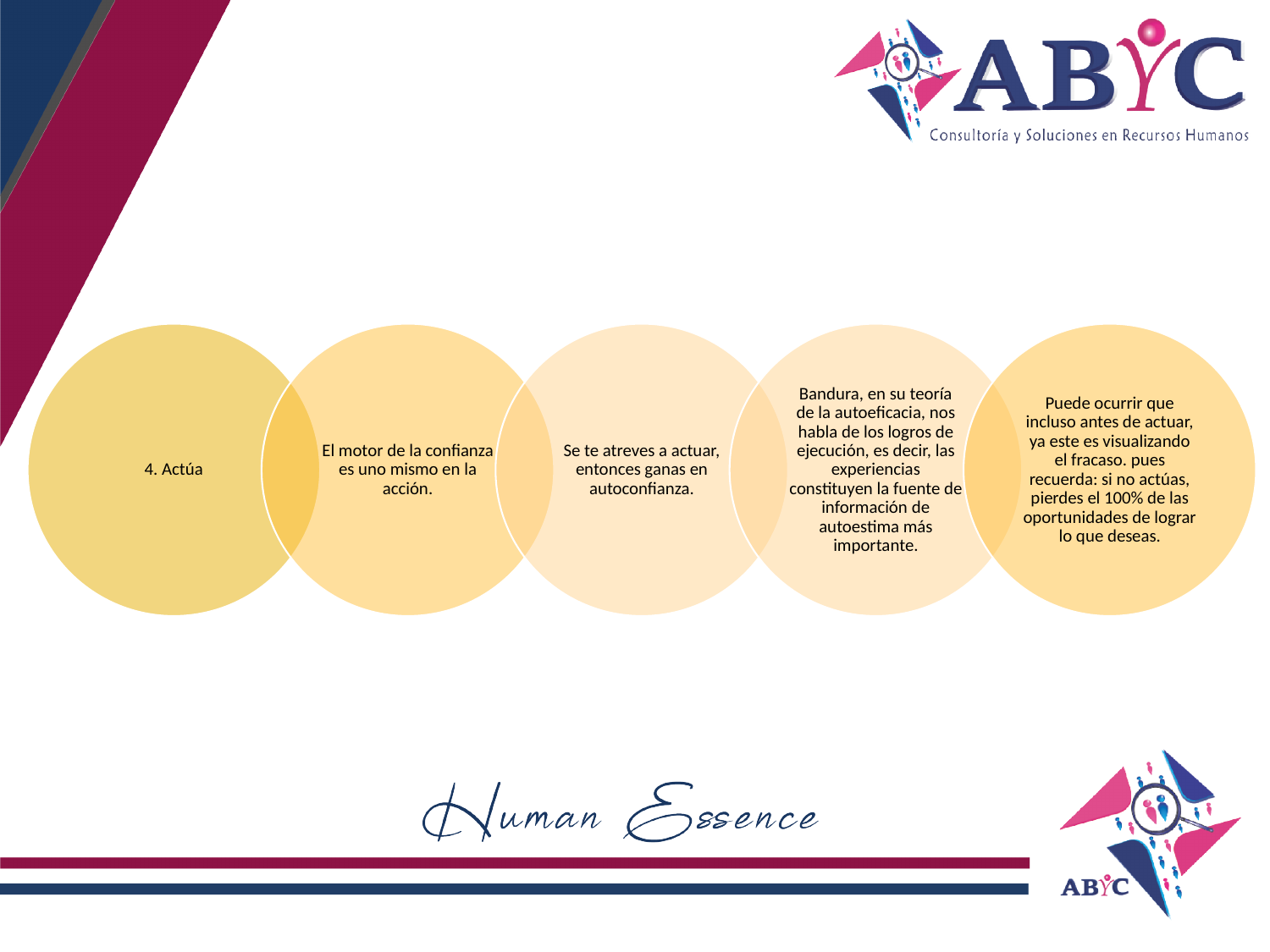

4. Actúa
El motor de la confianza es uno mismo en la acción.
Se te atreves a actuar, entonces ganas en autoconfianza.
Bandura, en su teoría de la autoeficacia, nos habla de los logros de ejecución, es decir, las experiencias constituyen la fuente de información de autoestima más importante.
Puede ocurrir que incluso antes de actuar, ya este es visualizando el fracaso. pues recuerda: si no actúas, pierdes el 100% de las oportunidades de lograr lo que deseas.